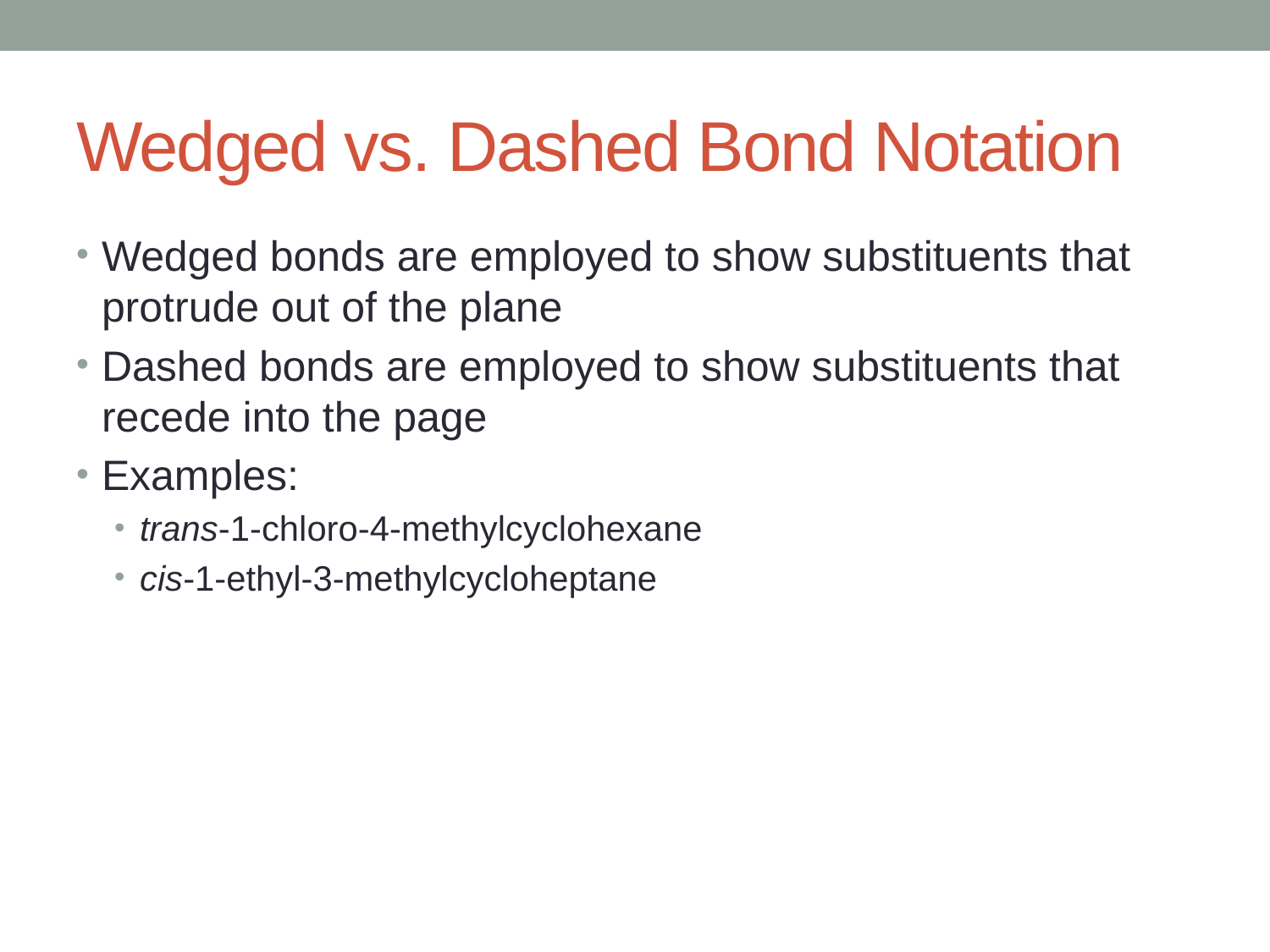

# Wedged vs. Dashed Bond Notation
Wedged bonds are employed to show substituents that protrude out of the plane
Dashed bonds are employed to show substituents that recede into the page
Examples:
trans-1-chloro-4-methylcyclohexane
cis-1-ethyl-3-methylcycloheptane